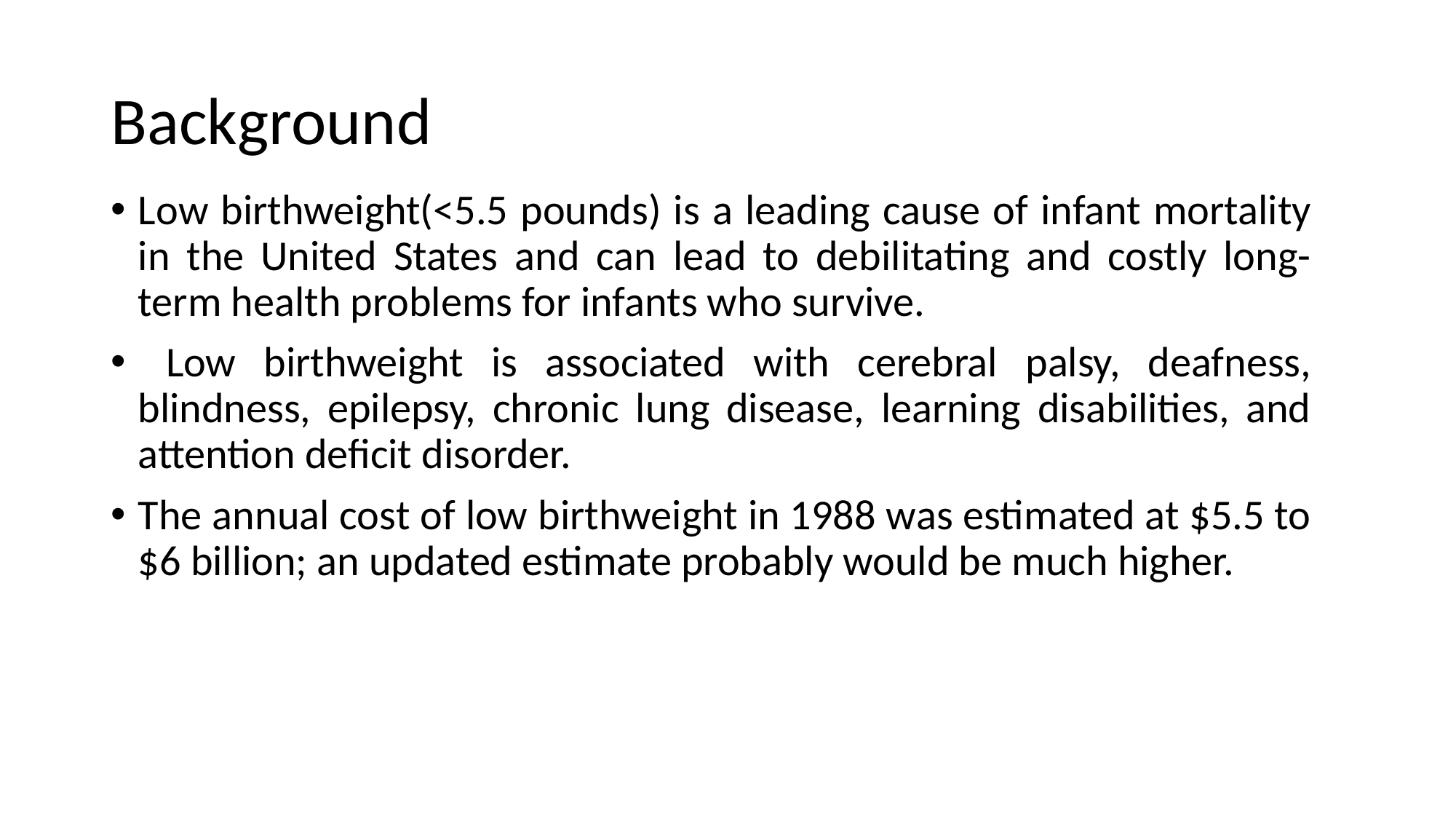

# Background
Low birthweight(<5.5 pounds) is a leading cause of infant mortality in the United States and can lead to debilitating and costly long-term health problems for infants who survive.
 Low birthweight is associated with cerebral palsy, deafness, blindness, epilepsy, chronic lung disease, learning disabilities, and attention deficit disorder.
The annual cost of low birthweight in 1988 was estimated at $5.5 to $6 billion; an updated estimate probably would be much higher.